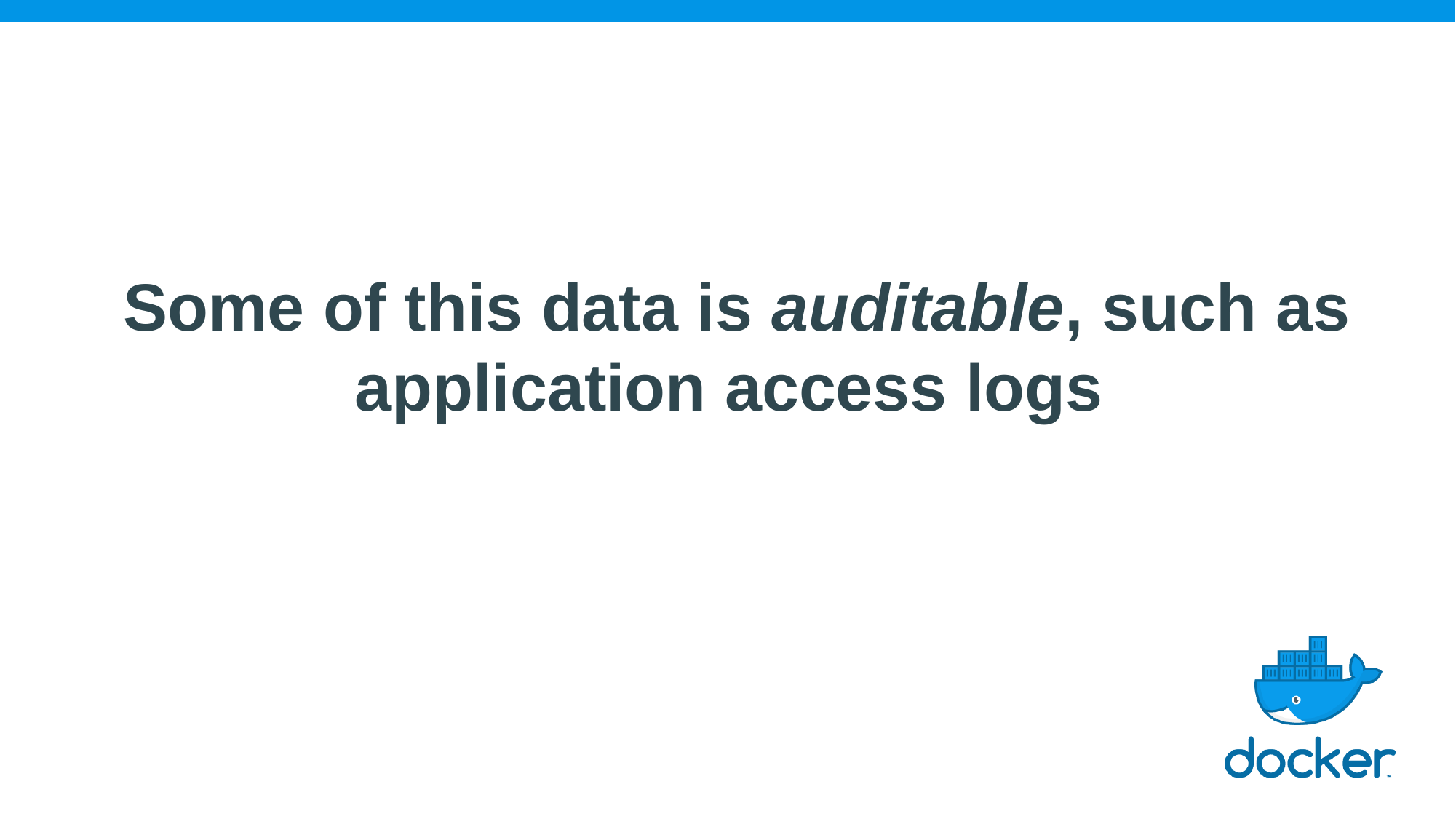

Some of this data is auditable, such as application access logs